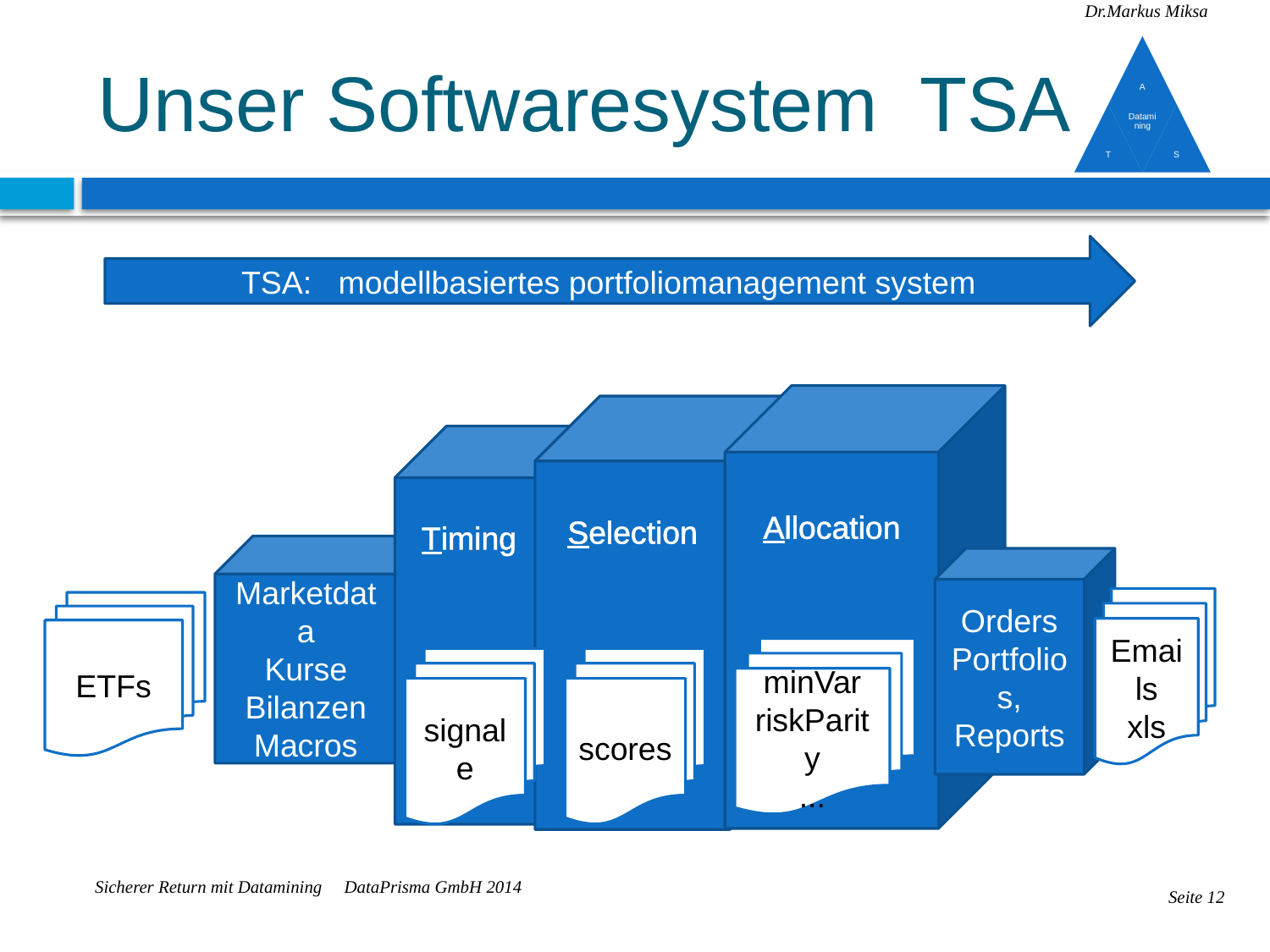

# Unser Softwaresystem  TSA
A
T
Datamining
S
TSA:   modellbasiertes portfoliomanagement system
Allocation
Selection
Timing
Marketdata
Kurse
Bilanzen
Macros
Orders
Portfolios, Reports
Emails
xls
ETFs
minVar
riskParity
...
signale
scores